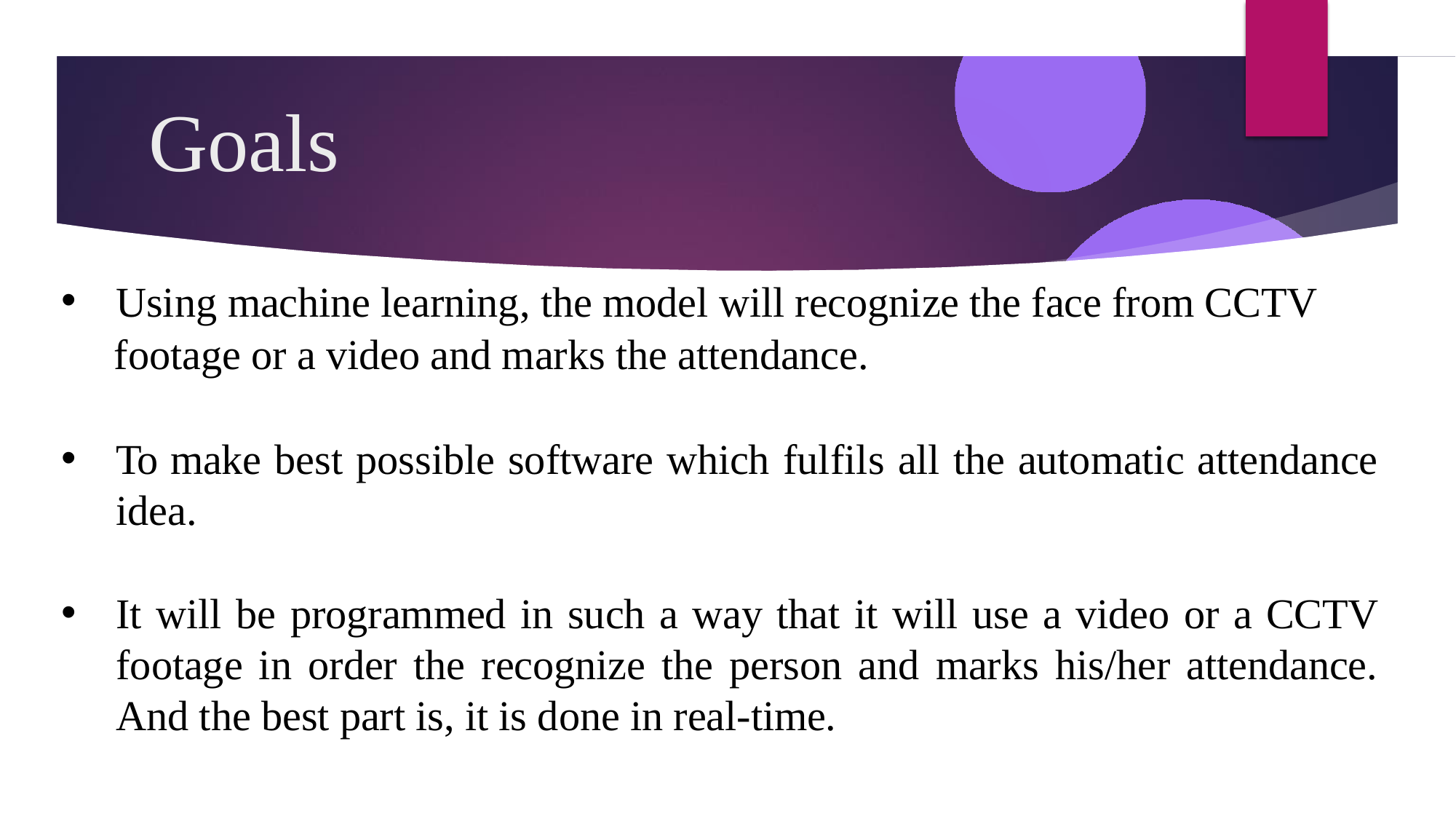

# Goals
Using machine learning, the model will recognize the face from CCTV
     footage or a video and marks the attendance.

To make best possible software which fulfils all the automatic attendance idea.

It will be programmed in such a way that it will use a video or a CCTV footage in order the recognize the person and marks his/her attendance. And the best part is, it is done in real-time.